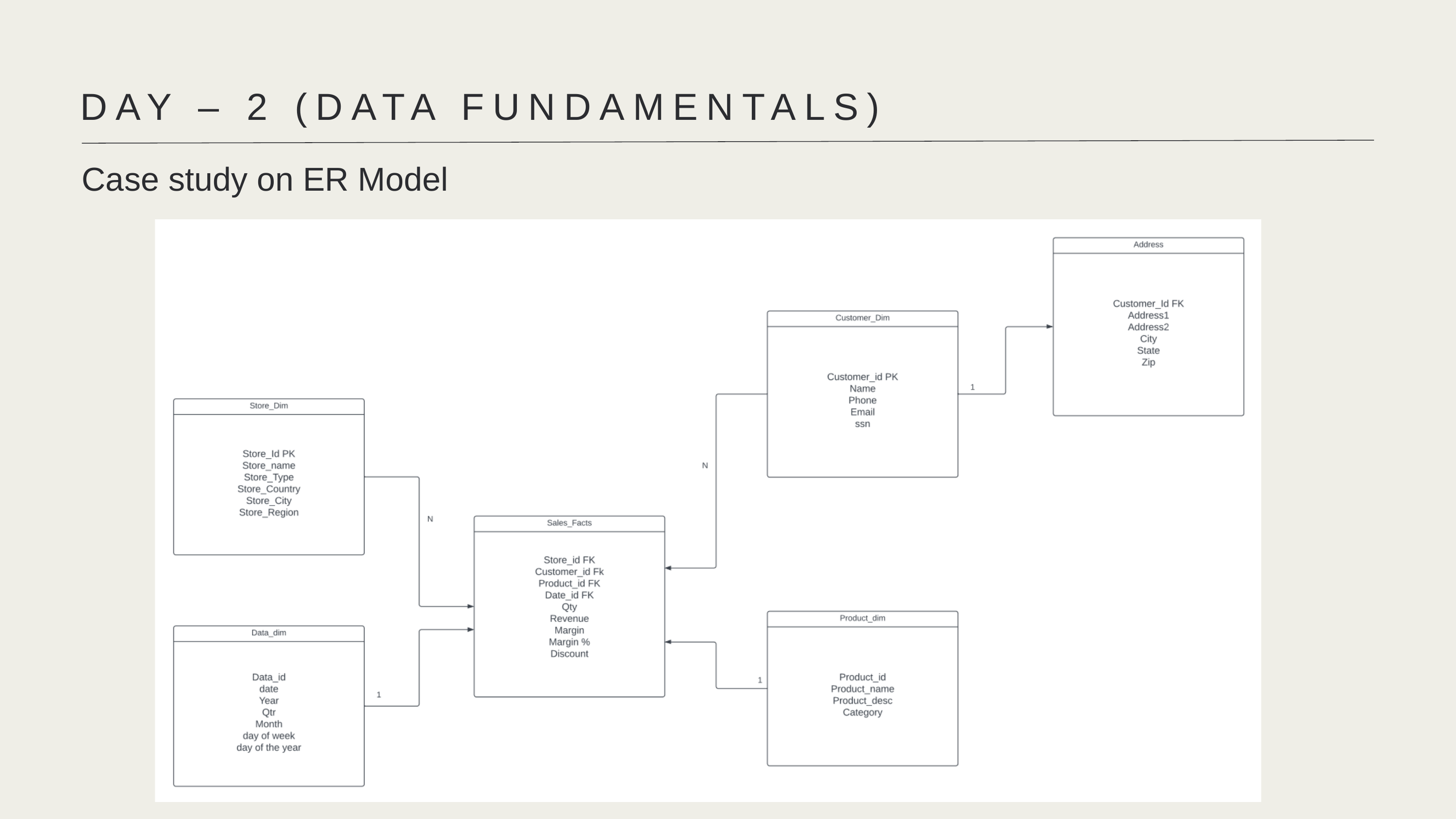

DAY – 2 (DATA FUNDAMENTALS)

Case study on ER Model